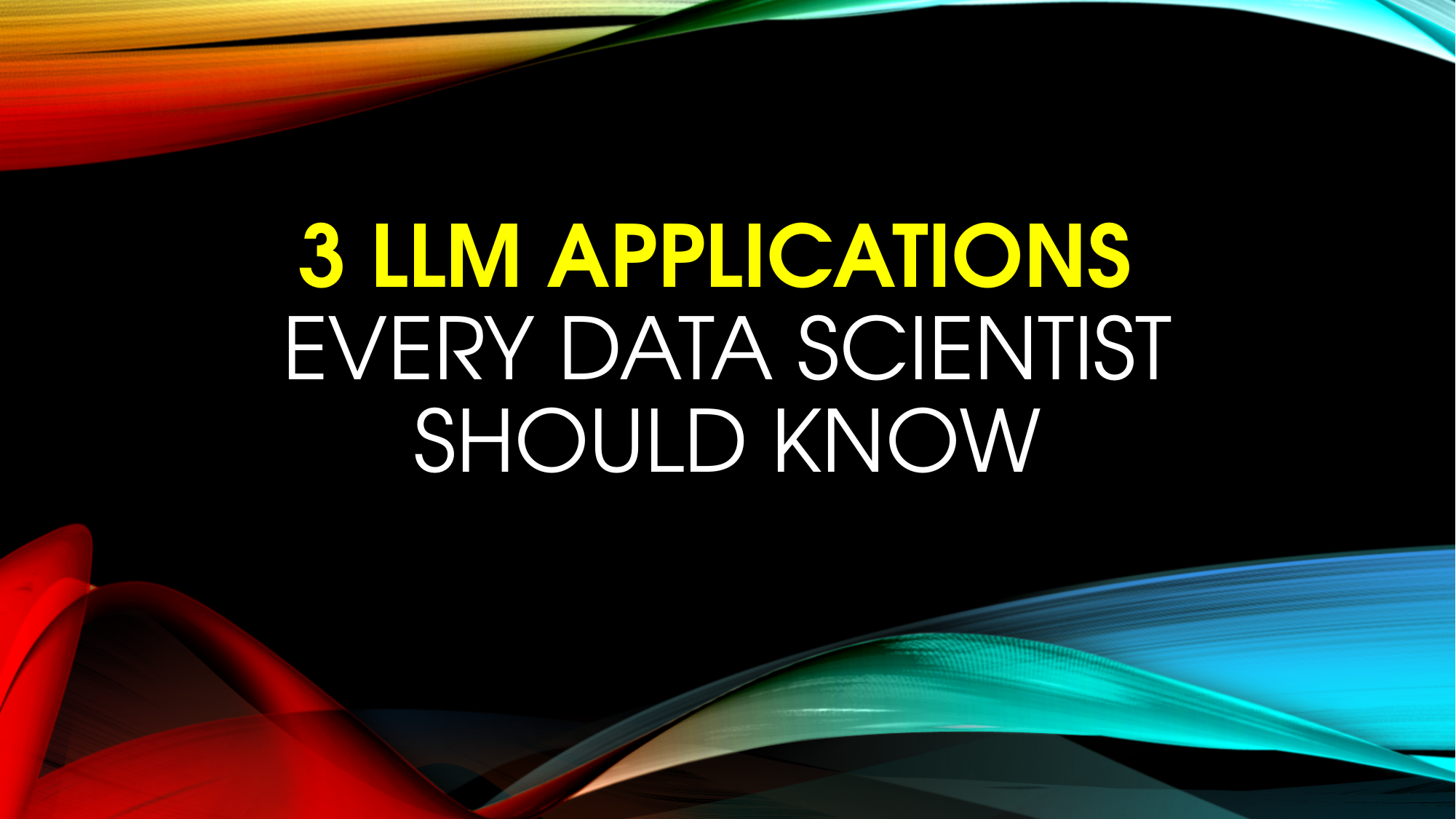

# 3 LLM Applications Every Data Scientist Should Know